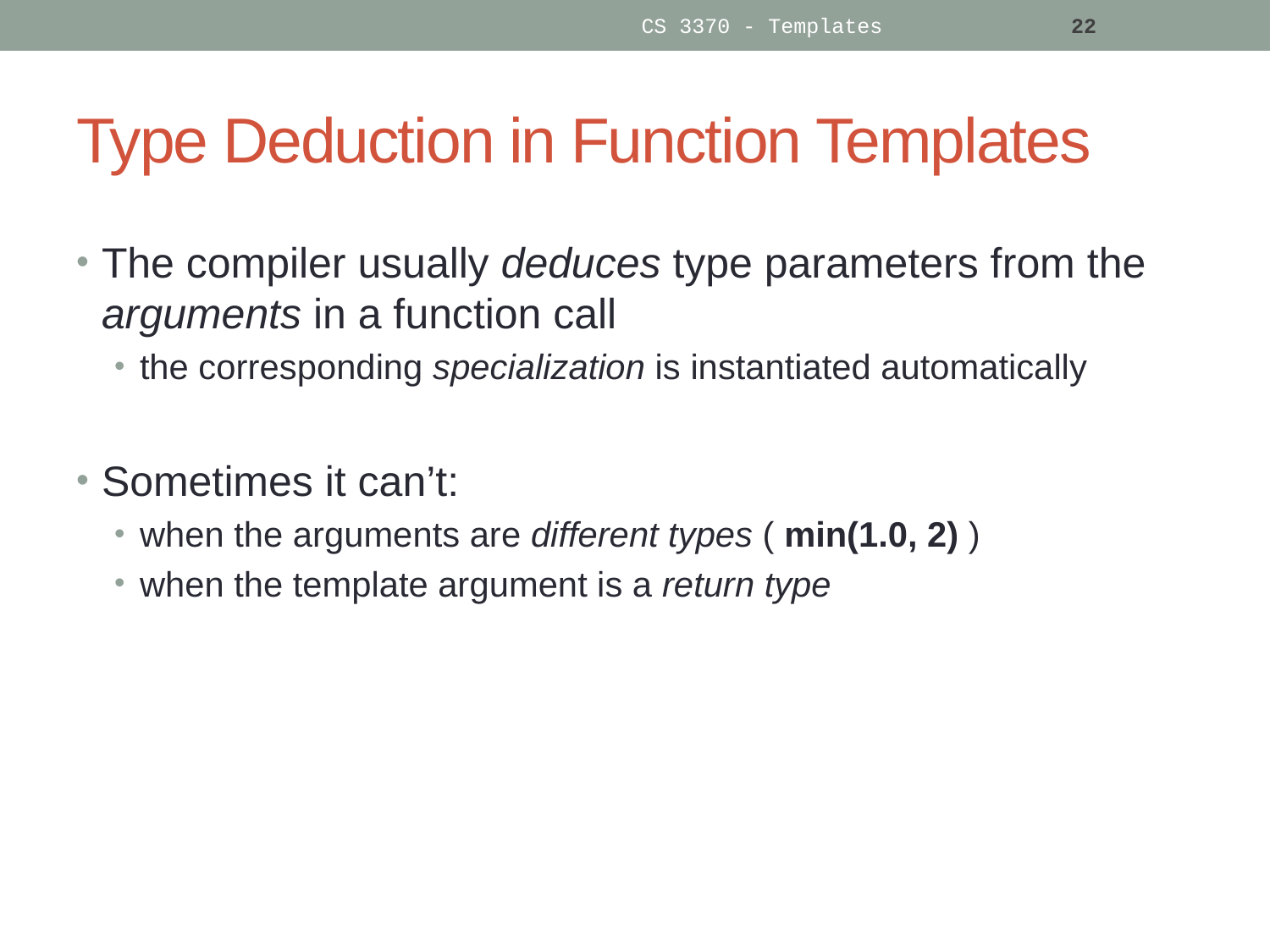

CS 3370 - Templates
22
# Type Deduction in Function Templates
The compiler usually deduces type parameters from the arguments in a function call
the corresponding specialization is instantiated automatically

Sometimes it can’t:
when the arguments are different types ( min(1.0, 2) )
when the template argument is a return type